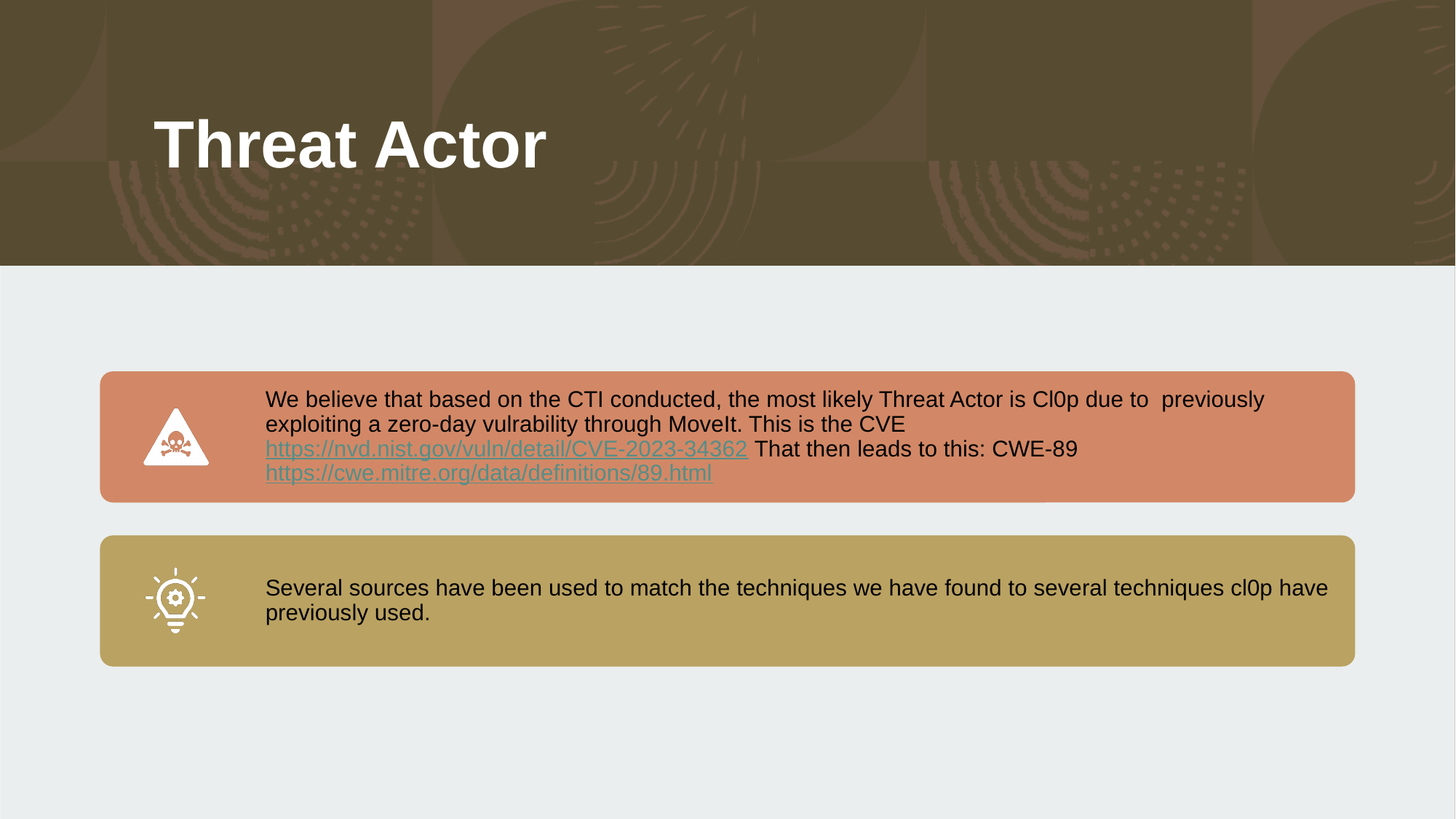

# Threat Actor
We believe that based on the CTI conducted, the most likely Threat Actor is Cl0p due to  previously exploiting a zero-day vulrability through MoveIt. This is the CVE https://nvd.nist.gov/vuln/detail/CVE-2023-34362 That then leads to this: CWE-89 https://cwe.mitre.org/data/definitions/89.html
Several sources have been used to match the techniques we have found to several techniques cl0p have previously used.